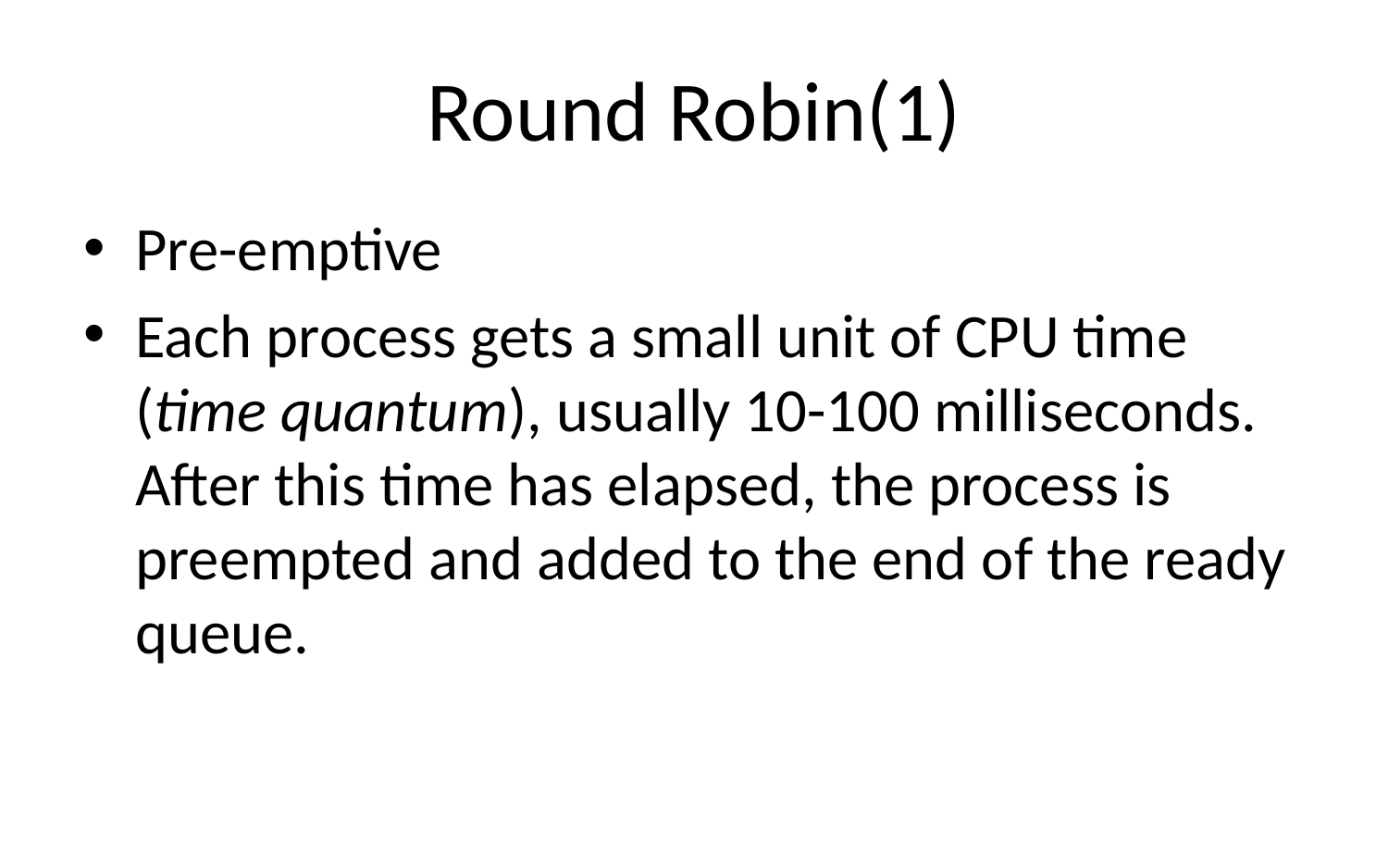

# Round Robin(1)
Pre-emptive
Each process gets a small unit of CPU time (time quantum), usually 10-100 milliseconds.  After this time has elapsed, the process is preempted and added to the end of the ready queue.